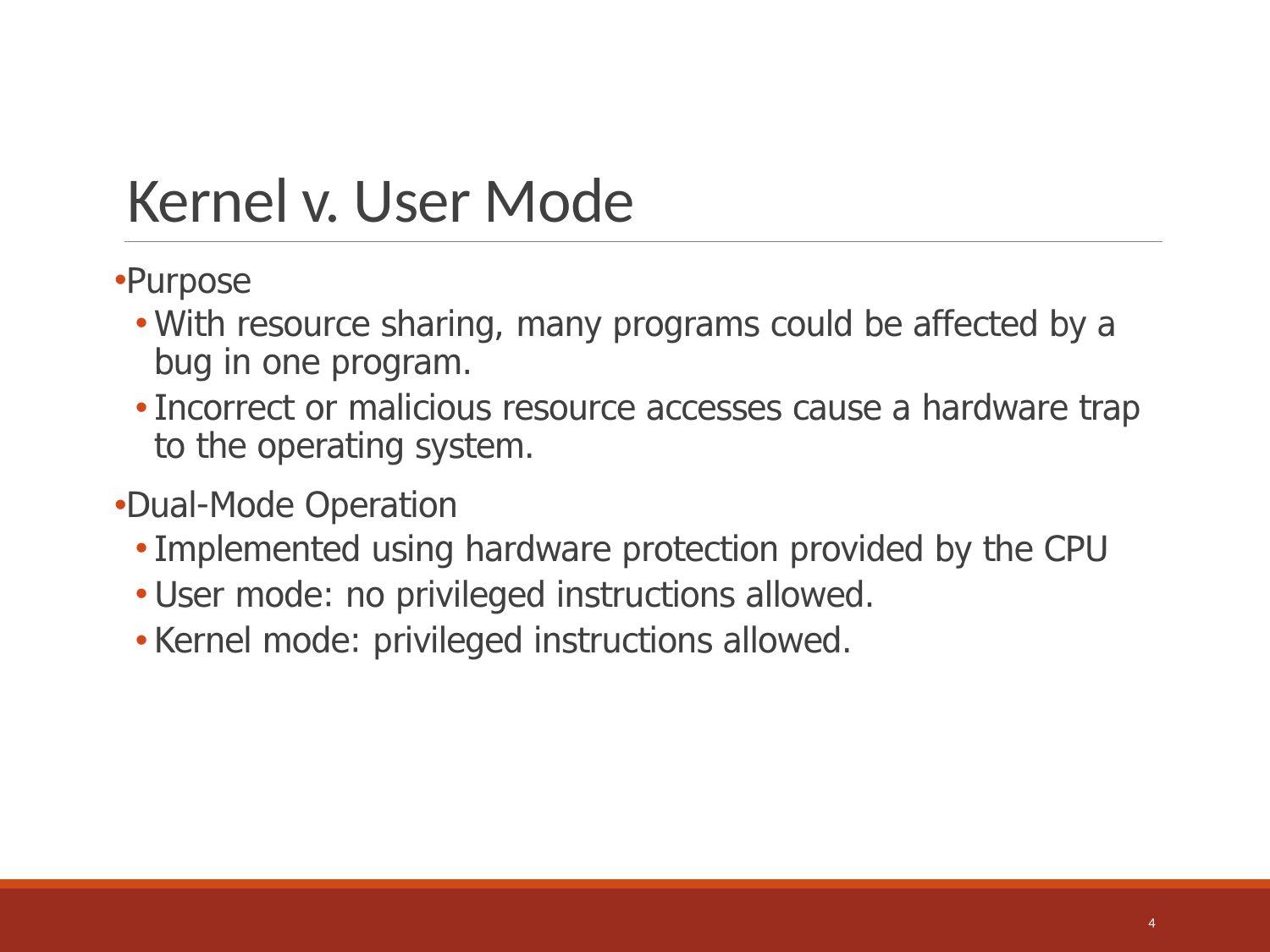

# Kernel v. User Mode

Purpose
With resource sharing, many programs could be affected by a bug in one program.
Incorrect or malicious resource accesses cause a hardware trap to the operating system.
Dual-Mode Operation
Implemented using hardware protection provided by the CPU
User mode: no privileged instructions allowed.
Kernel mode: privileged instructions allowed.

4